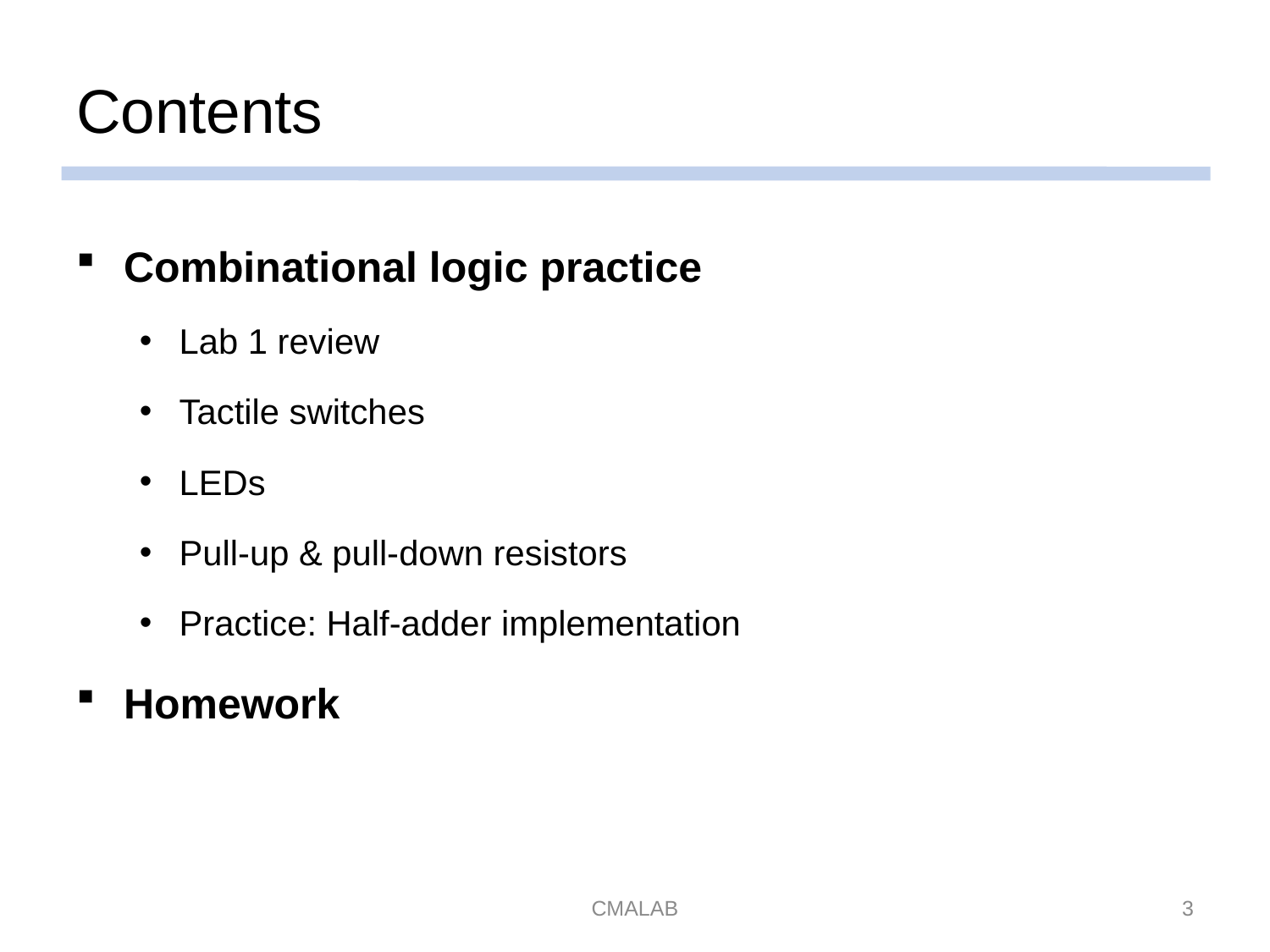

# Contents
Combinational logic practice
Lab 1 review
Tactile switches
LEDs
Pull-up & pull-down resistors
Practice: Half-adder implementation
Homework
CMALAB
3